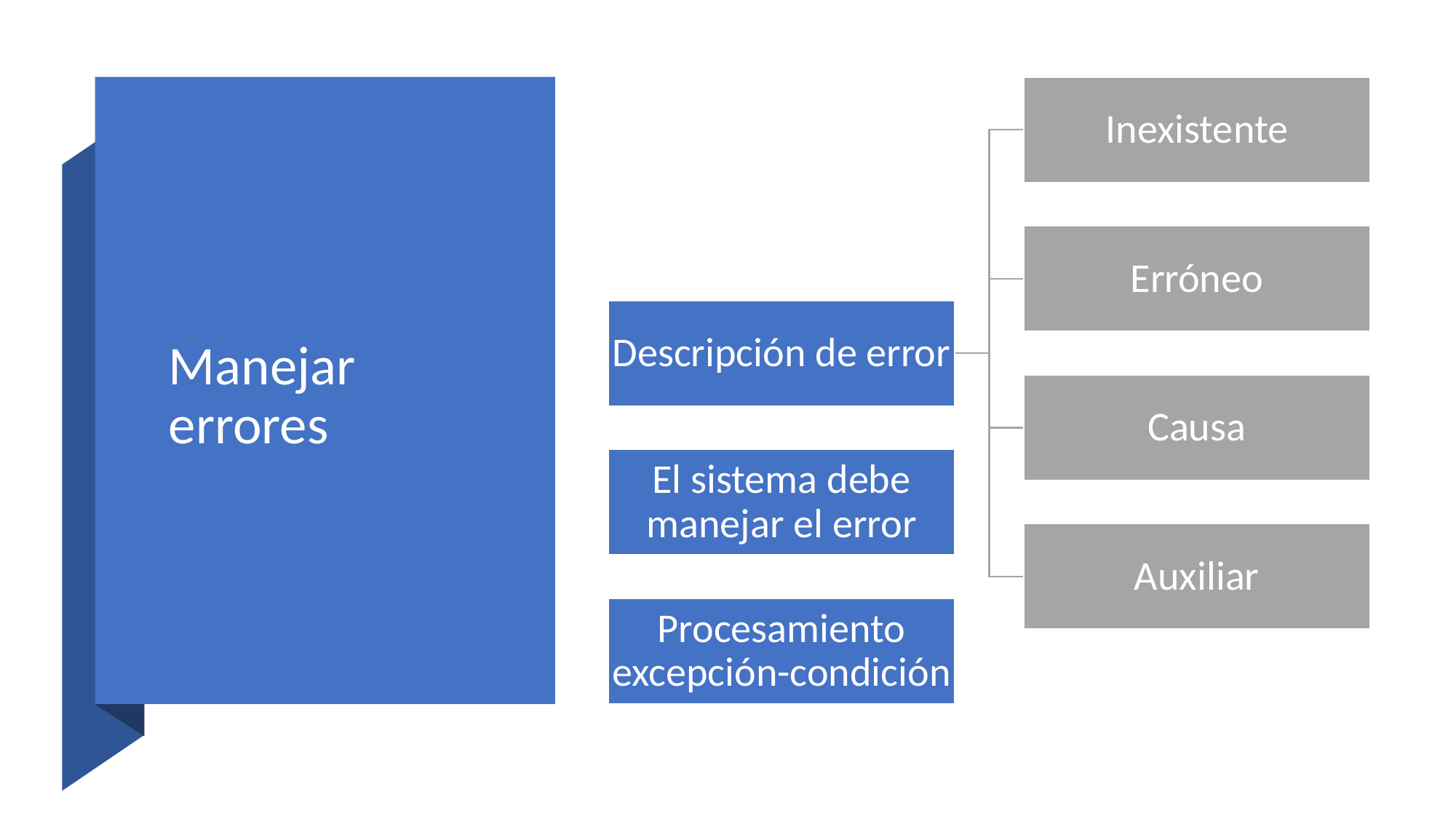

Descripción de error
Inexistente
Erróneo
Causa
Auxiliar
El sistema debe manejar el error
Procesamiento excepción-condición

# Manejar errores